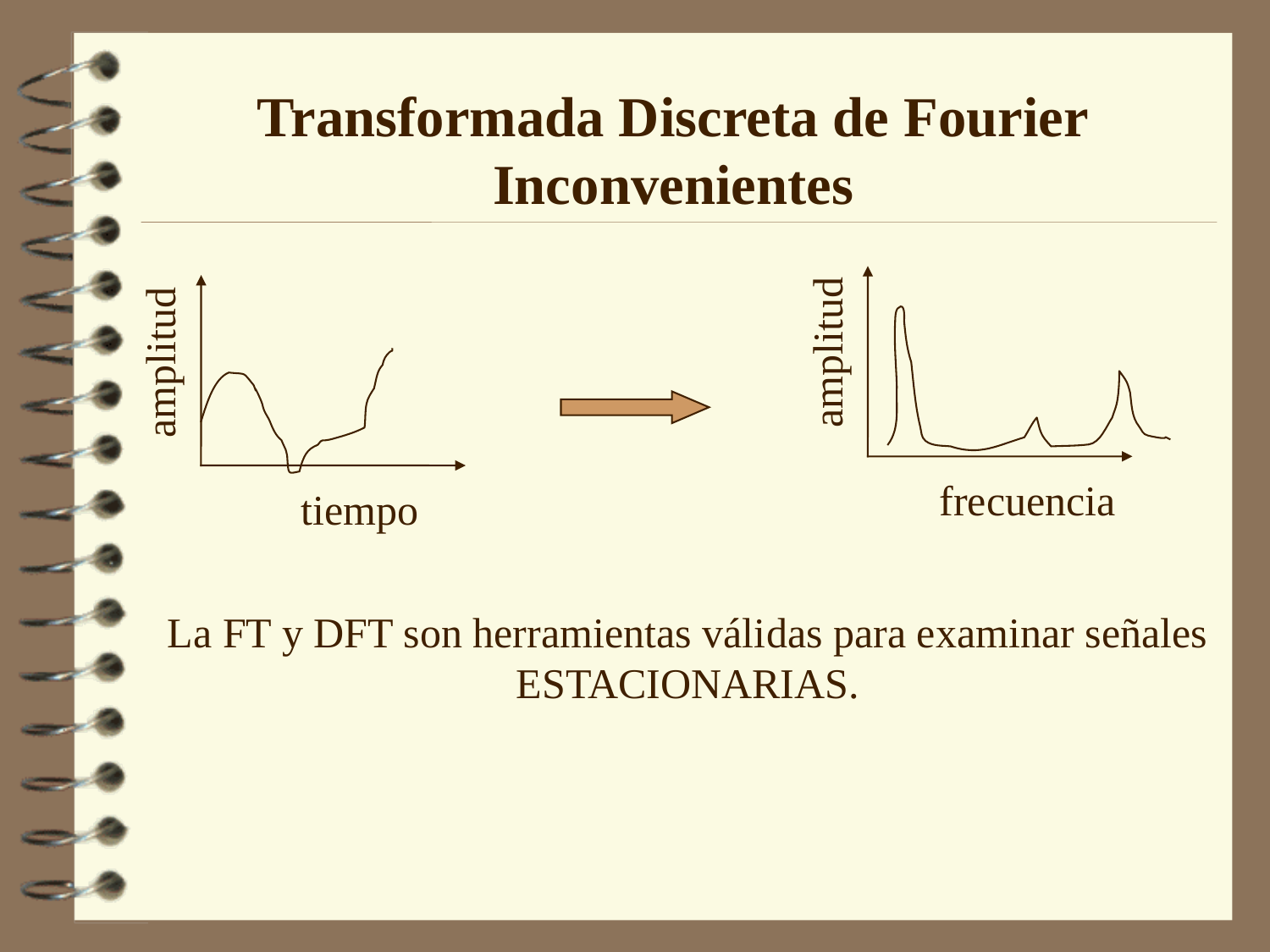

Transformada Discreta de Fourier
Inconvenientes

amplitud
amplitud

frecuencia
tiempo
La FT y DFT son herramientas válidas para examinar señales
ESTACIONARIAS.